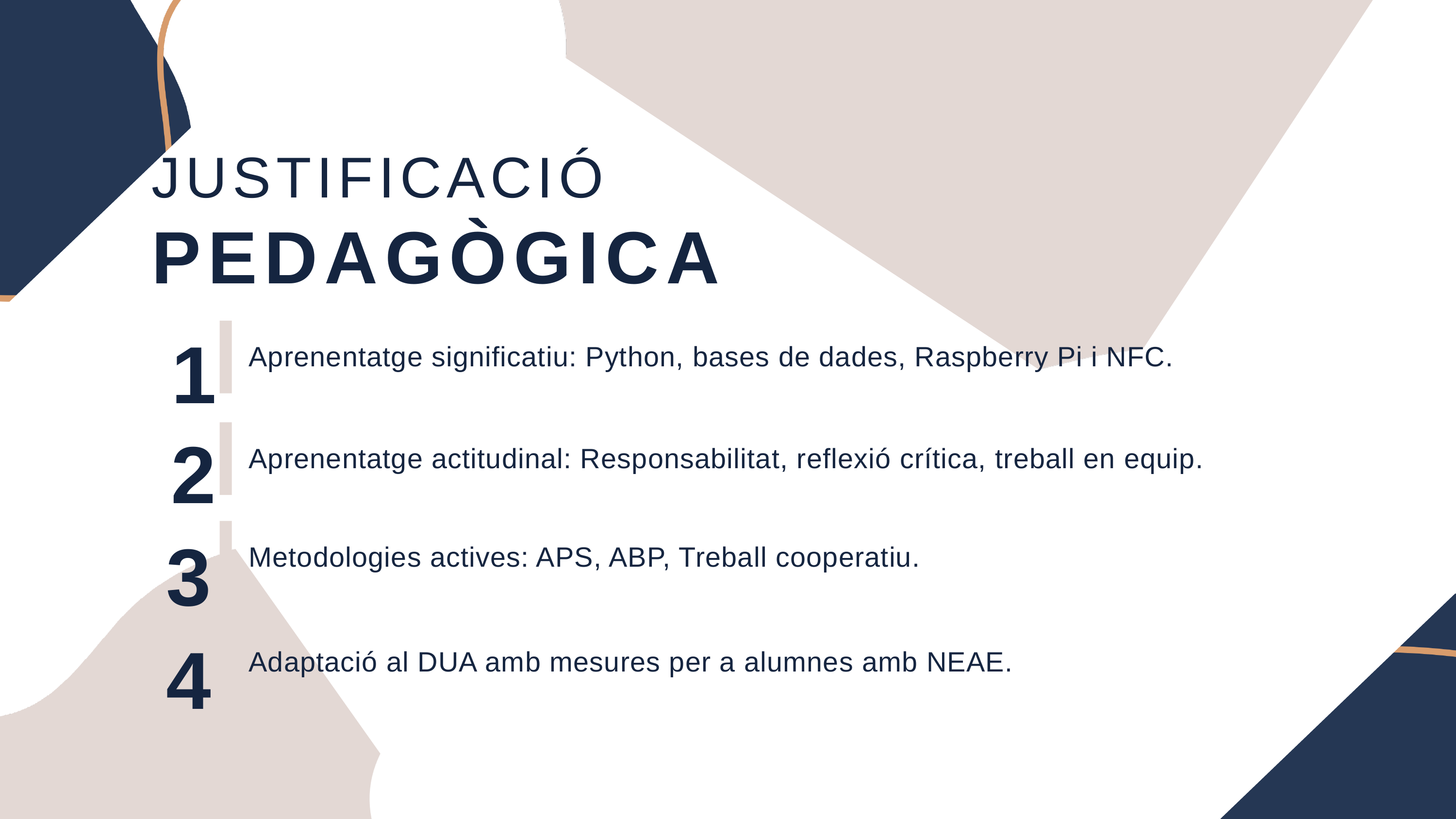

JUSTIFICACIÓ
PEDAGÒGICA
1

Aprenentatge significatiu: Python, bases de dades, Raspberry Pi i NFC.
2

Aprenentatge actitudinal: Responsabilitat, reflexió crítica, treball en equip.
3

Metodologies actives: APS, ABP, Treball cooperatiu.
4

Adaptació al DUA amb mesures per a alumnes amb NEAE.